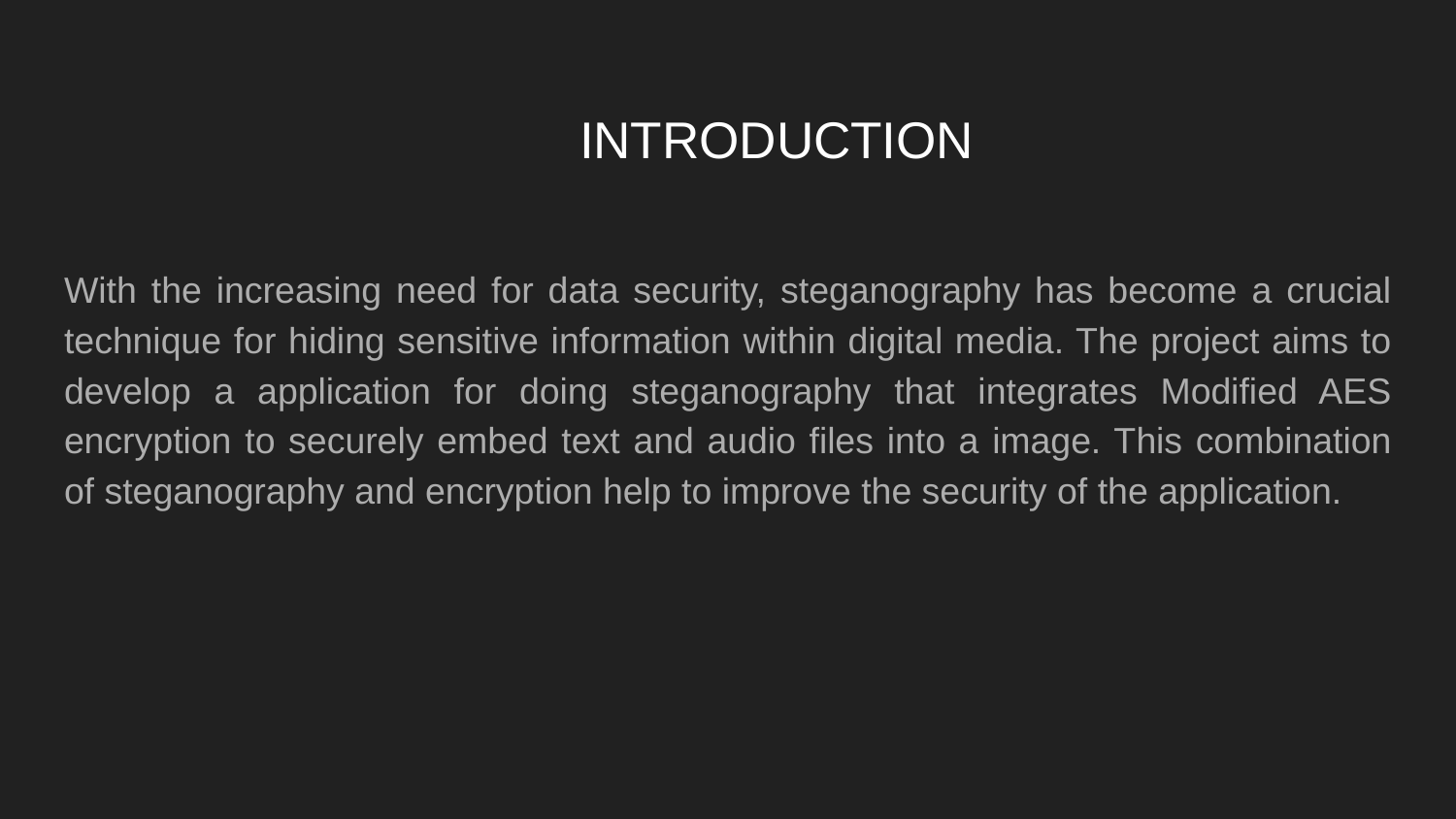

# INTRODUCTION
With the increasing need for data security, steganography has become a crucial technique for hiding sensitive information within digital media. The project aims to develop a application for doing steganography that integrates Modified AES encryption to securely embed text and audio files into a image. This combination of steganography and encryption help to improve the security of the application.